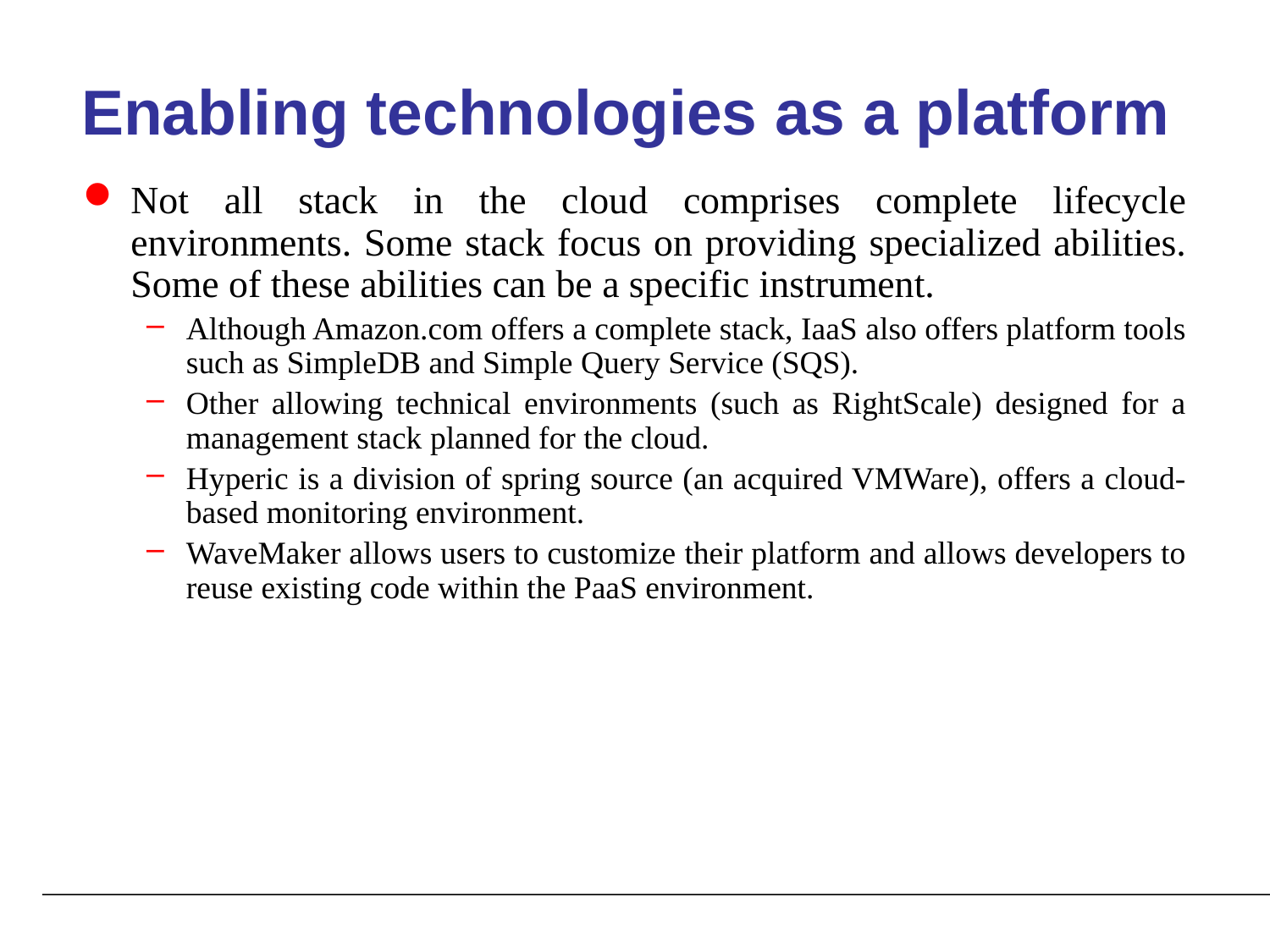

# Enabling technologies as a platform
Not all stack in the cloud comprises complete lifecycle environments. Some stack focus on providing specialized abilities. Some of these abilities can be a specific instrument.
Although Amazon.com offers a complete stack, IaaS also offers platform tools such as SimpleDB and Simple Query Service (SQS).
Other allowing technical environments (such as RightScale) designed for a management stack planned for the cloud.
Hyperic is a division of spring source (an acquired VMWare), offers a cloud-based monitoring environment.
WaveMaker allows users to customize their platform and allows developers to reuse existing code within the PaaS environment.